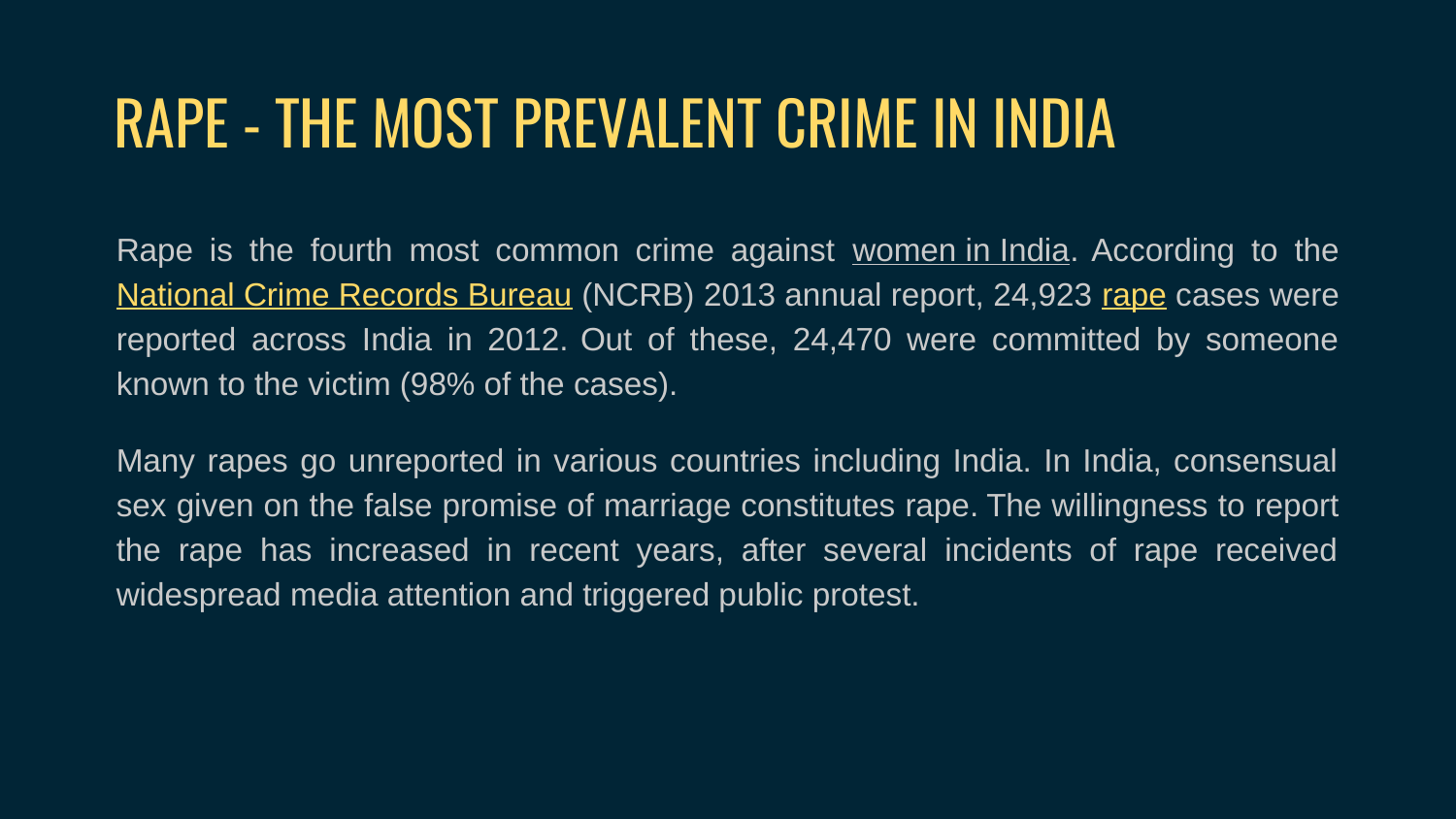

# RAPE - THE MOST PREVALENT CRIME IN INDIA
Rape is the fourth most common crime against women in India. According to the National Crime Records Bureau (NCRB) 2013 annual report, 24,923 rape cases were reported across India in 2012. Out of these, 24,470 were committed by someone known to the victim (98% of the cases).
Many rapes go unreported in various countries including India. In India, consensual sex given on the false promise of marriage constitutes rape. The willingness to report the rape has increased in recent years, after several incidents of rape received widespread media attention and triggered public protest.